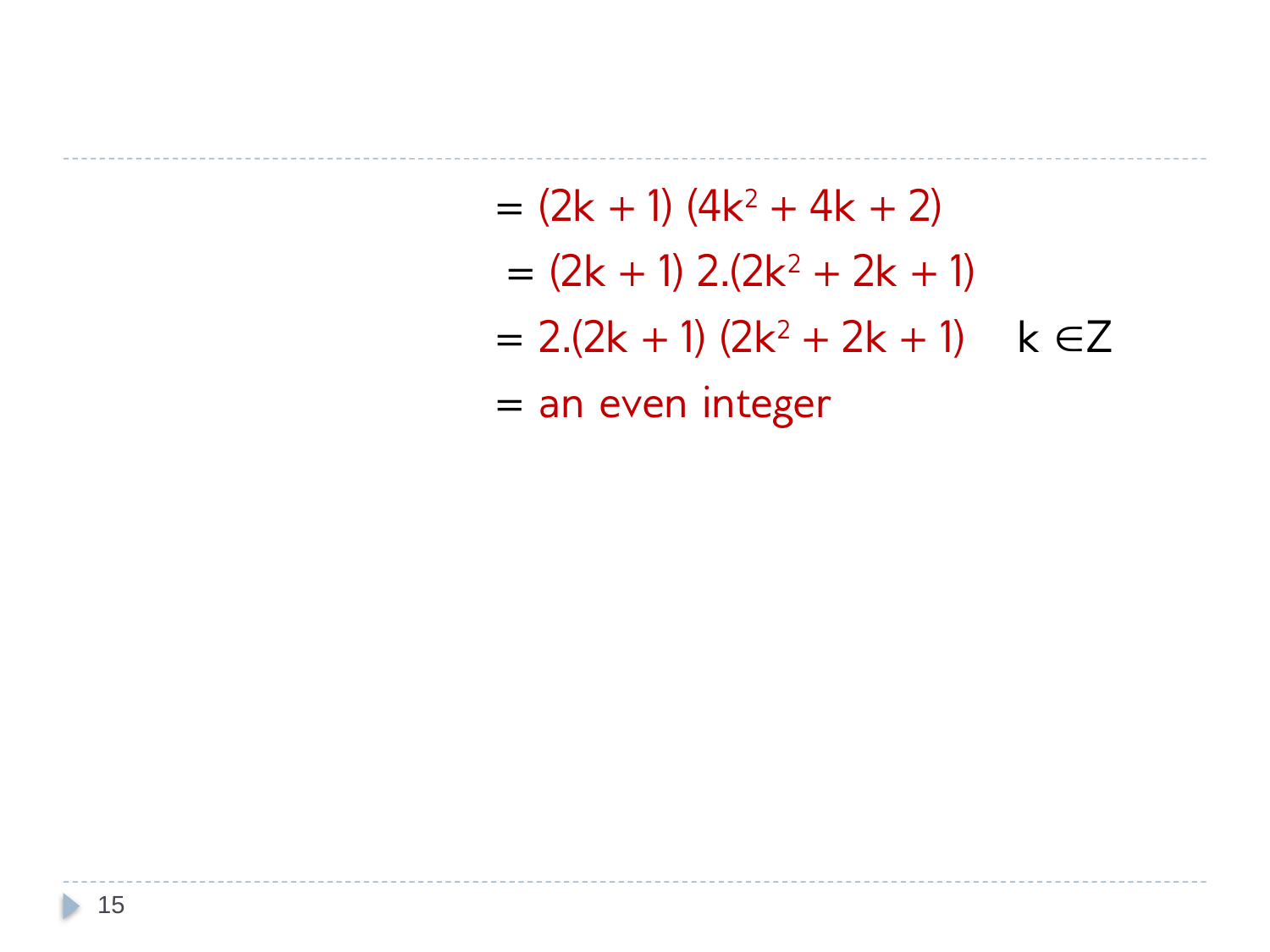

#
				= (2k + 1) (4k2 + 4k + 2)
			          = (2k + 1) 2.(2k2 + 2k + 1)
				= 2.(2k + 1) (2k2 + 2k + 1)	 k ∈Z
				= an even integer

15